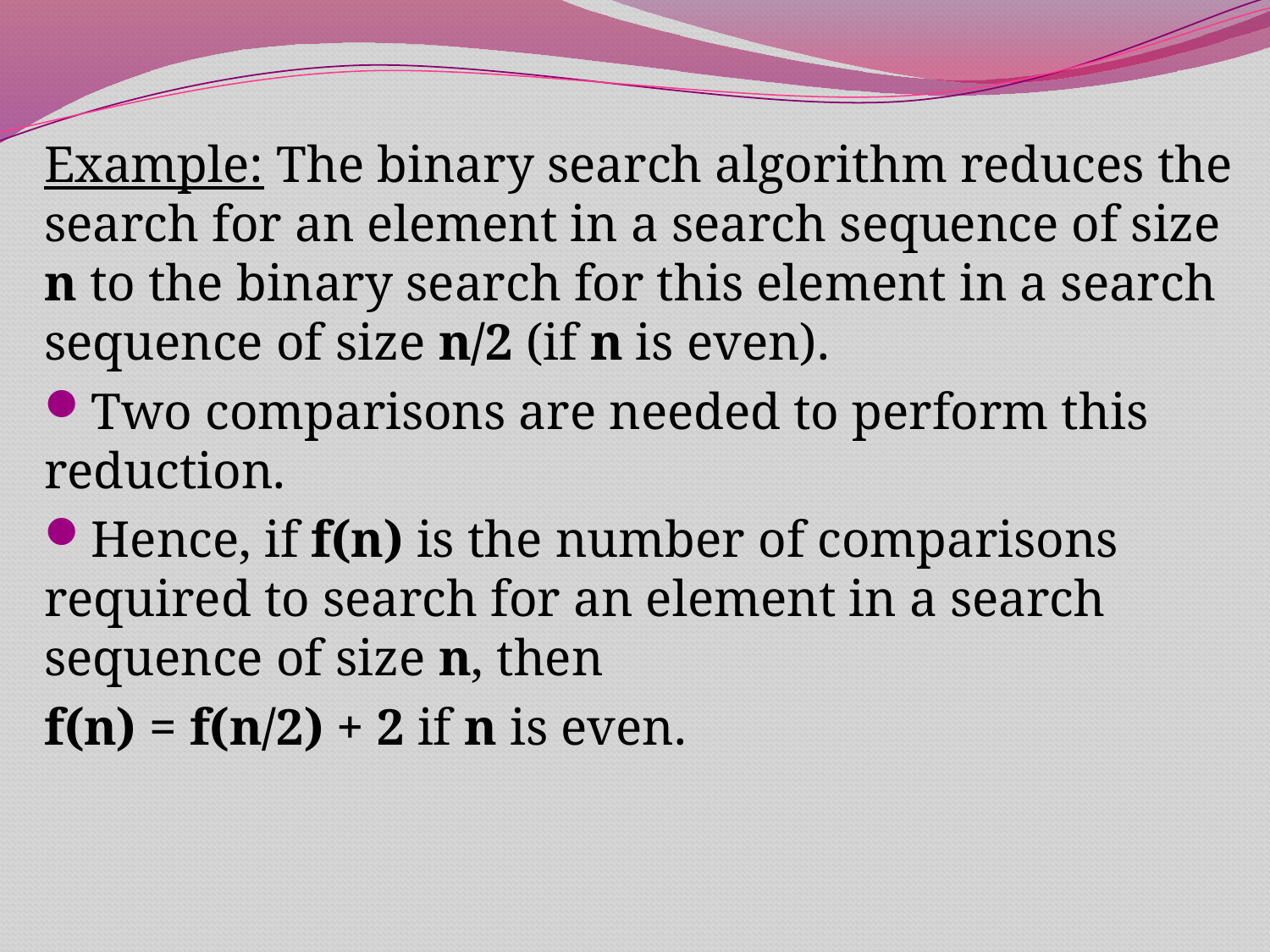

Example: The binary search algorithm reduces the search for an element in a search sequence of size n to the binary search for this element in a search sequence of size n/2 (if n is even).
Two comparisons are needed to perform this reduction.
Hence, if f(n) is the number of comparisons required to search for an element in a search sequence of size n, then
f(n) = f(n/2) + 2 if n is even.